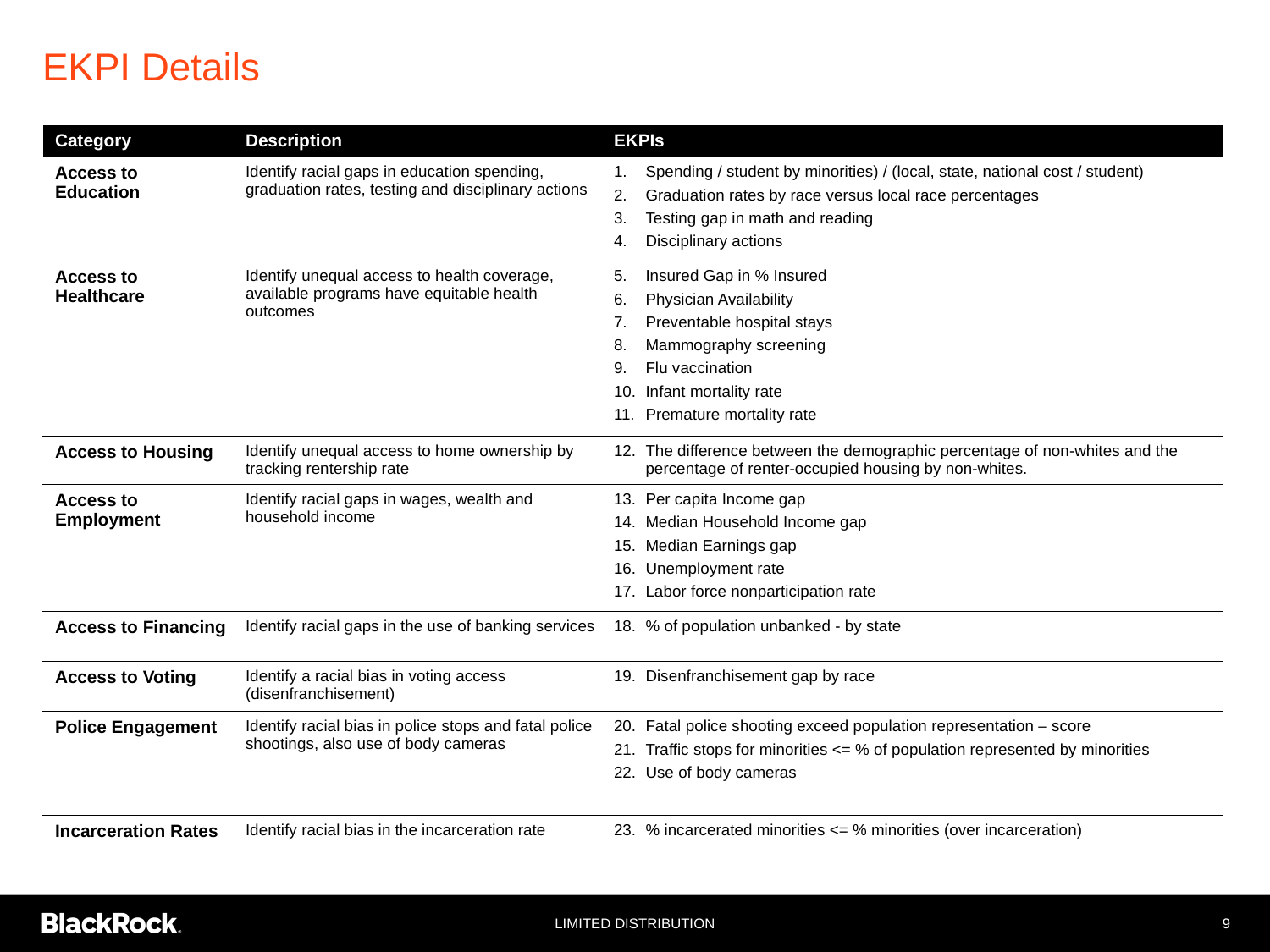

# EKPI Details
| Category | Description | EKPIs |
| --- | --- | --- |
| Access to Education | Identify racial gaps in education spending, graduation rates, testing and disciplinary actions | Spending / student by minorities) / (local, state, national cost / student) Graduation rates by race versus local race percentages Testing gap in math and reading Disciplinary actions |
| Access to Healthcare | Identify unequal access to health coverage, available programs have equitable health outcomes | Insured Gap in % Insured Physician Availability Preventable hospital stays Mammography screening Flu vaccination Infant mortality rate Premature mortality rate |
| Access to Housing | Identify unequal access to home ownership by tracking rentership rate | The difference between the demographic percentage of non-whites and the percentage of renter-occupied housing by non-whites. |
| Access to Employment | Identify racial gaps in wages, wealth and household income | Per capita Income gap Median Household Income gap Median Earnings gap Unemployment rate Labor force nonparticipation rate |
| Access to Financing | Identify racial gaps in the use of banking services | % of population unbanked - by state |
| Access to Voting | Identify a racial bias in voting access (disenfranchisement) | Disenfranchisement gap by race |
| Police Engagement | Identify racial bias in police stops and fatal police shootings, also use of body cameras | Fatal police shooting exceed population representation – score Traffic stops for minorities <= % of population represented by minorities Use of body cameras |
| Incarceration Rates | Identify racial bias in the incarceration rate | % incarcerated minorities <= % minorities (over incarceration) |
Limited Distribution
9